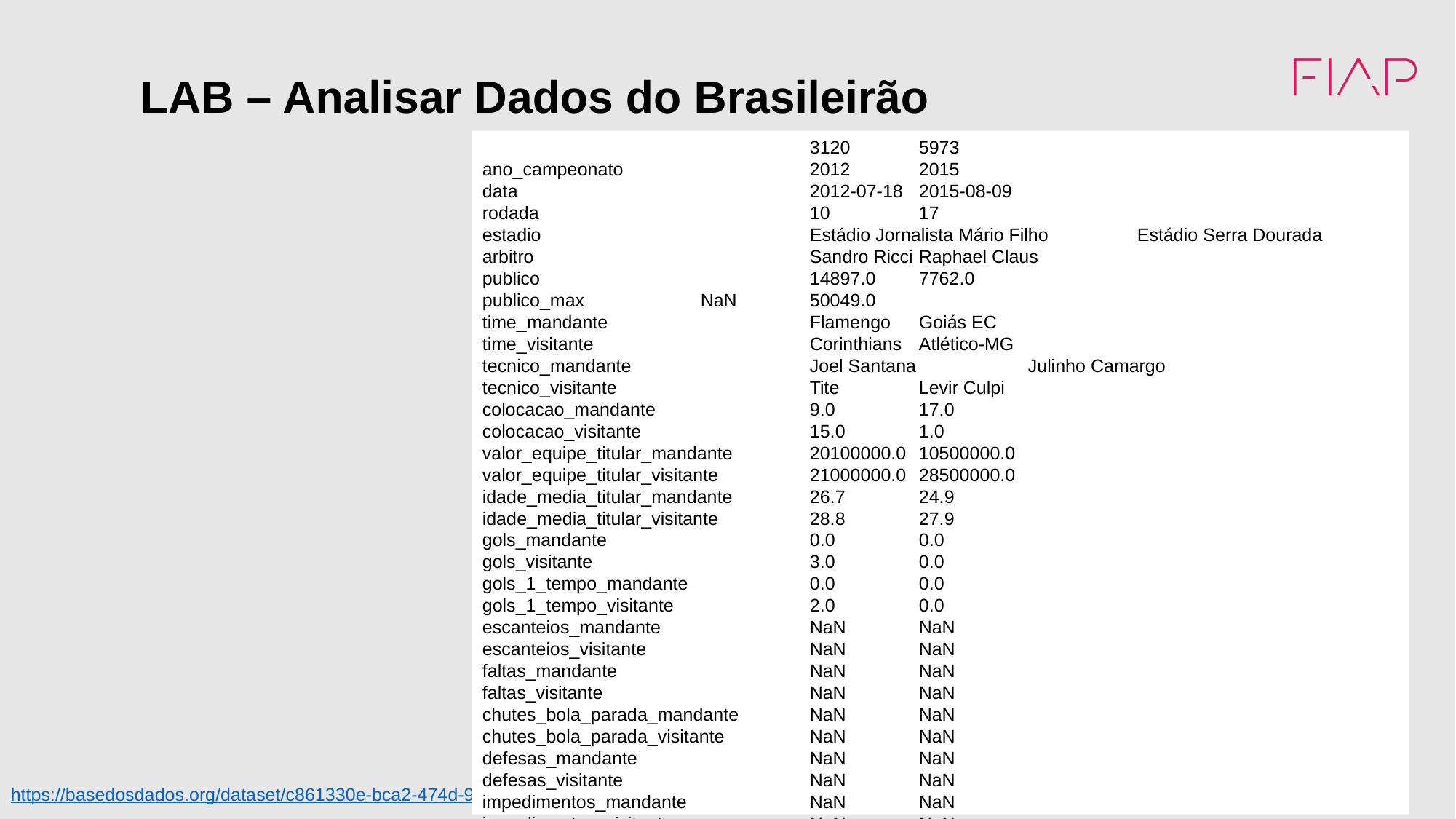

LAB – Analisar Dados do Brasileirão
 			3120 	5973
ano_campeonato 		2012 	2015
data 			2012-07-18 	2015-08-09
rodada 			10 	17
estadio 			Estádio Jornalista Mário Filho 	Estádio Serra Dourada
arbitro 			Sandro Ricci 	Raphael Claus
publico 			14897.0 	7762.0
publico_max 		NaN 	50049.0
time_mandante 		Flamengo 	Goiás EC
time_visitante 		Corinthians 	Atlético-MG
tecnico_mandante 		Joel Santana 	Julinho Camargo
tecnico_visitante 		Tite 	Levir Culpi
colocacao_mandante 		9.0 	17.0
colocacao_visitante 		15.0 	1.0
valor_equipe_titular_mandante 	20100000.0 	10500000.0
valor_equipe_titular_visitante 	21000000.0 	28500000.0
idade_media_titular_mandante 	26.7 	24.9
idade_media_titular_visitante 	28.8 	27.9
gols_mandante 		0.0 	0.0
gols_visitante 		3.0 	0.0
gols_1_tempo_mandante 		0.0 	0.0
gols_1_tempo_visitante 		2.0 	0.0
escanteios_mandante 		NaN 	NaN
escanteios_visitante 		NaN 	NaN
faltas_mandante 		NaN 	NaN
faltas_visitante 		NaN 	NaN
chutes_bola_parada_mandante 	NaN 	NaN
chutes_bola_parada_visitante 	NaN 	NaN
defesas_mandante 		NaN 	NaN
defesas_visitante 		NaN 	NaN
impedimentos_mandante 		NaN 	NaN
impedimentos_visitante 		NaN 	NaN
chutes_mandante 		NaN 	NaN
chutes_visitante 		NaN 	NaN
chutes_fora_mandante 		NaN 	NaN
chutes_fora_visitante 		NaN 	NaN
https://basedosdados.org/dataset/c861330e-bca2-474d-9073-bc70744a1b23